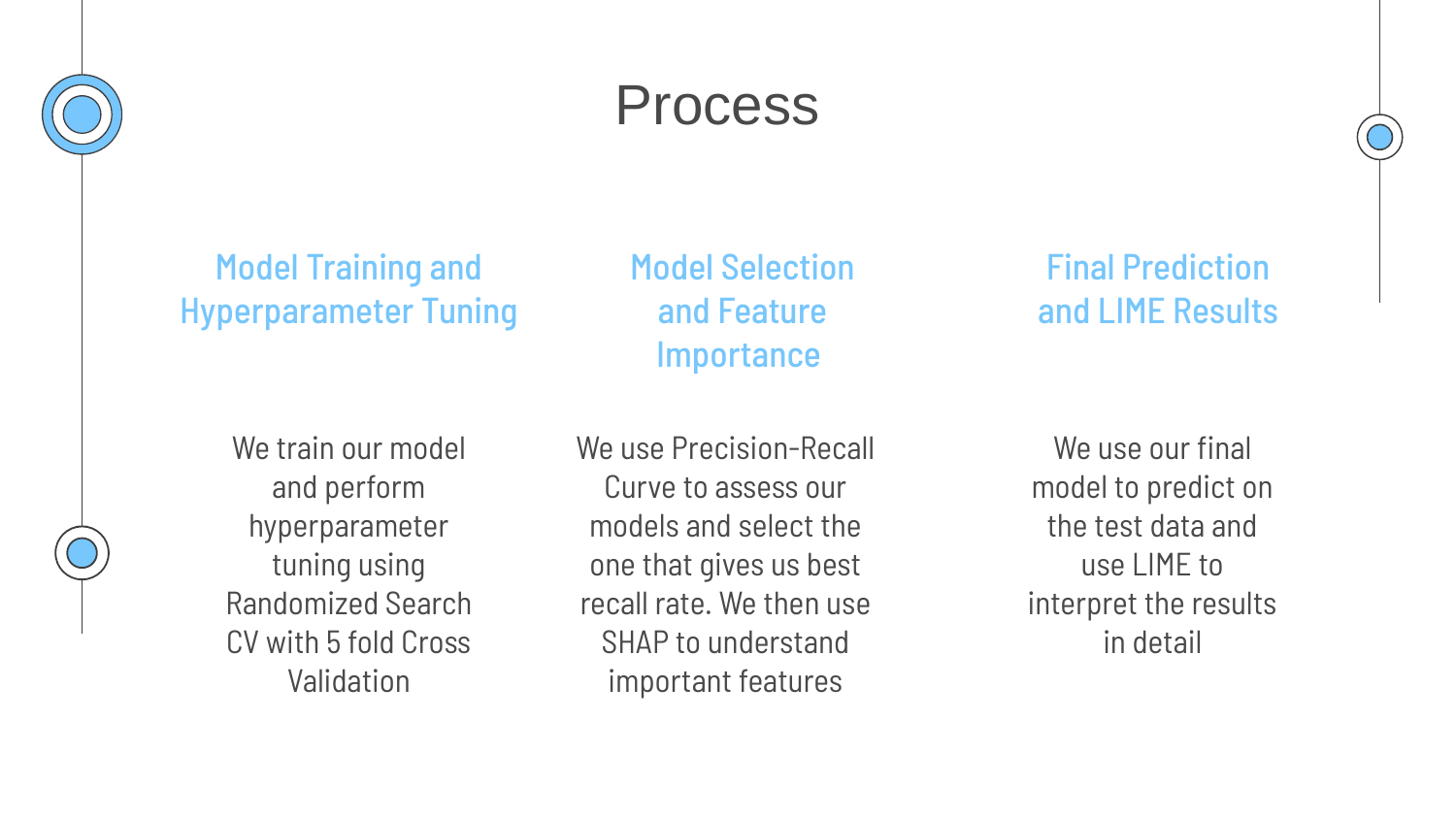

# Process
Model Selection and Feature Importance
Final Prediction and LIME Results
Model Training and Hyperparameter Tuning
We train our model and perform hyperparameter tuning using Randomized Search CV with 5 fold Cross Validation
We use our final model to predict on the test data and use LIME to interpret the results in detail
We use Precision-Recall Curve to assess our models and select the one that gives us best recall rate. We then use SHAP to understand important features